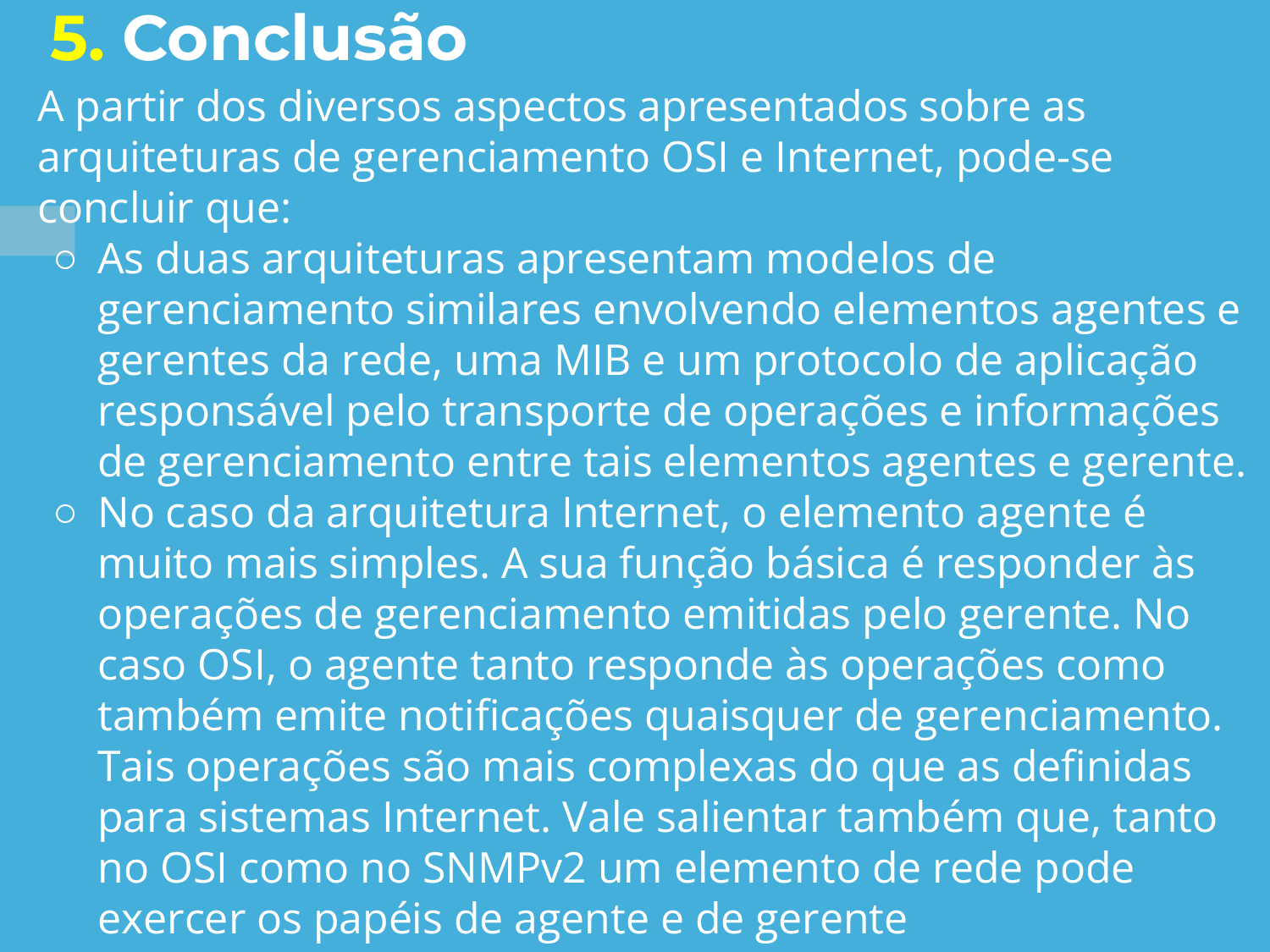

# 5. Conclusão
A partir dos diversos aspectos apresentados sobre as arquiteturas de gerenciamento OSI e Internet, pode-se concluir que:
As duas arquiteturas apresentam modelos de gerenciamento similares envolvendo elementos agentes e gerentes da rede, uma MIB e um protocolo de aplicação responsável pelo transporte de operações e informações de gerenciamento entre tais elementos agentes e gerente.
No caso da arquitetura Internet, o elemento agente é muito mais simples. A sua função básica é responder às operações de gerenciamento emitidas pelo gerente. No caso OSI, o agente tanto responde às operações como também emite notificações quaisquer de gerenciamento. Tais operações são mais complexas do que as definidas para sistemas Internet. Vale salientar também que, tanto no OSI como no SNMPv2 um elemento de rede pode exercer os papéis de agente e de gerente simultaneamente, o que não acontece no SNMP.